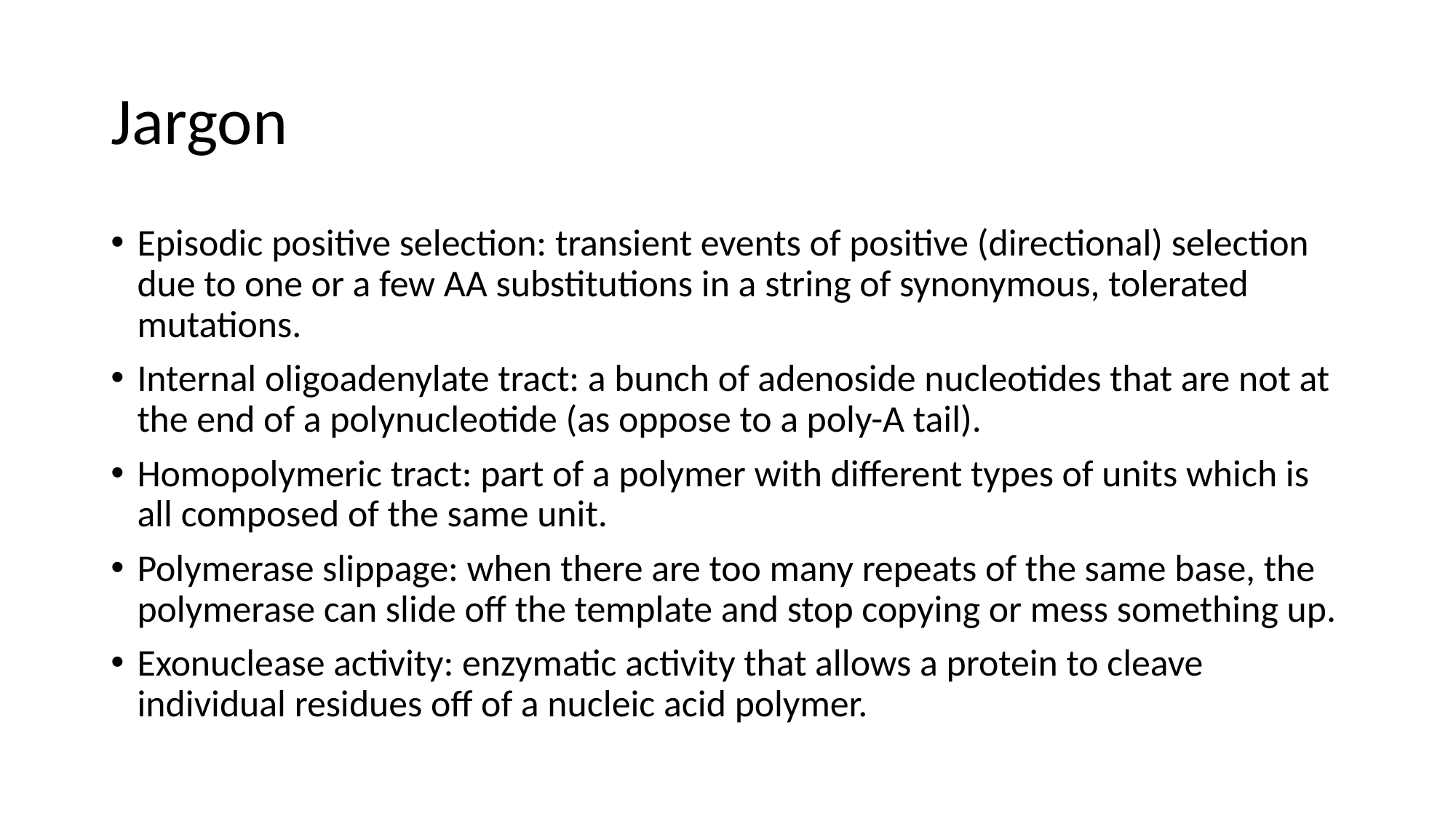

# Jargon
Episodic positive selection: transient events of positive (directional) selection due to one or a few AA substitutions in a string of synonymous, tolerated mutations.
Internal oligoadenylate tract: a bunch of adenoside nucleotides that are not at the end of a polynucleotide (as oppose to a poly-A tail).
Homopolymeric tract: part of a polymer with different types of units which is all composed of the same unit.
Polymerase slippage: when there are too many repeats of the same base, the polymerase can slide off the template and stop copying or mess something up.
Exonuclease activity: enzymatic activity that allows a protein to cleave individual residues off of a nucleic acid polymer.